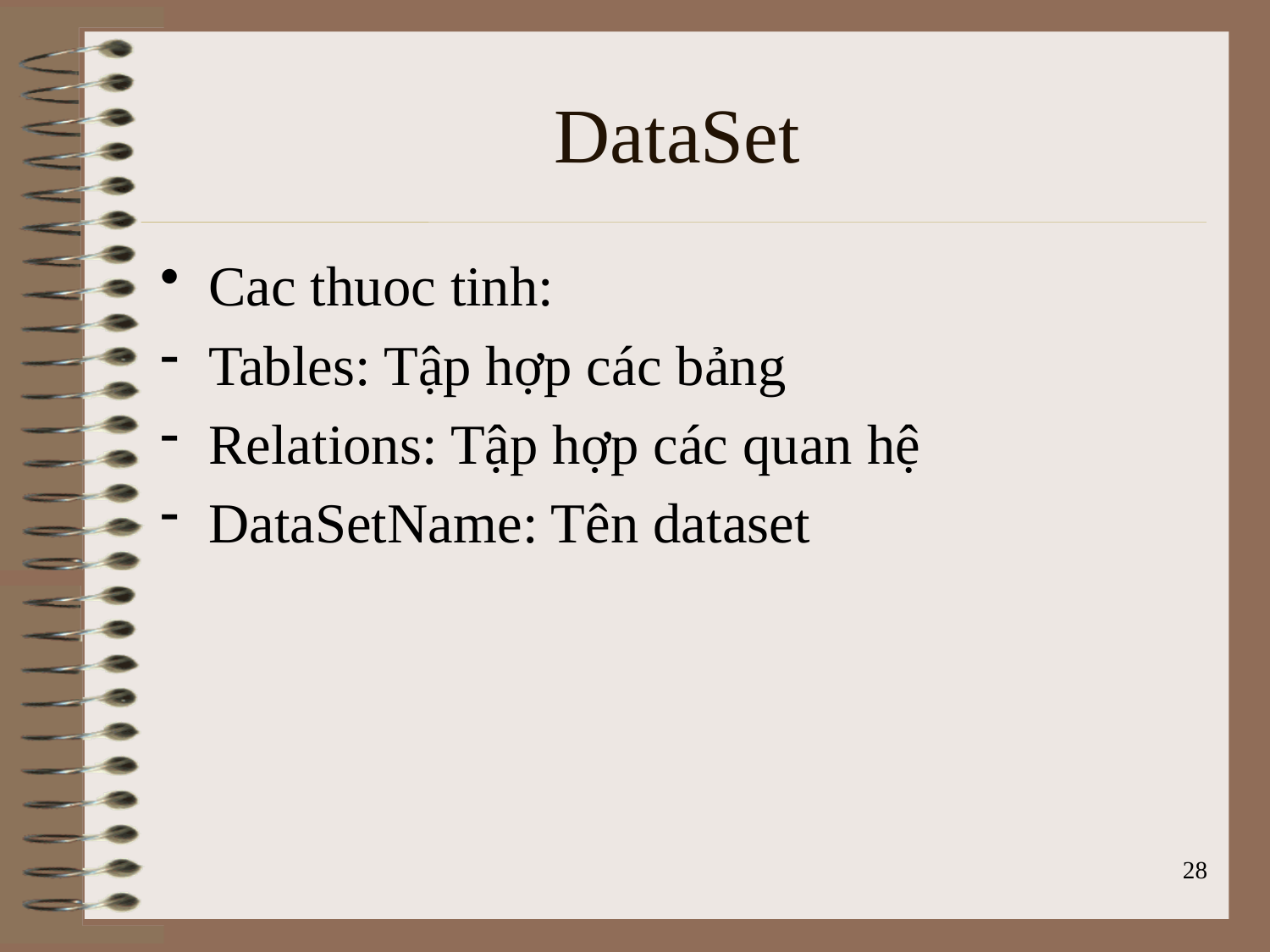

# DataSet
Cac thuoc tinh:
Tables: Tập hợp các bảng
Relations: Tập hợp các quan hệ
DataSetName: Tên dataset

28